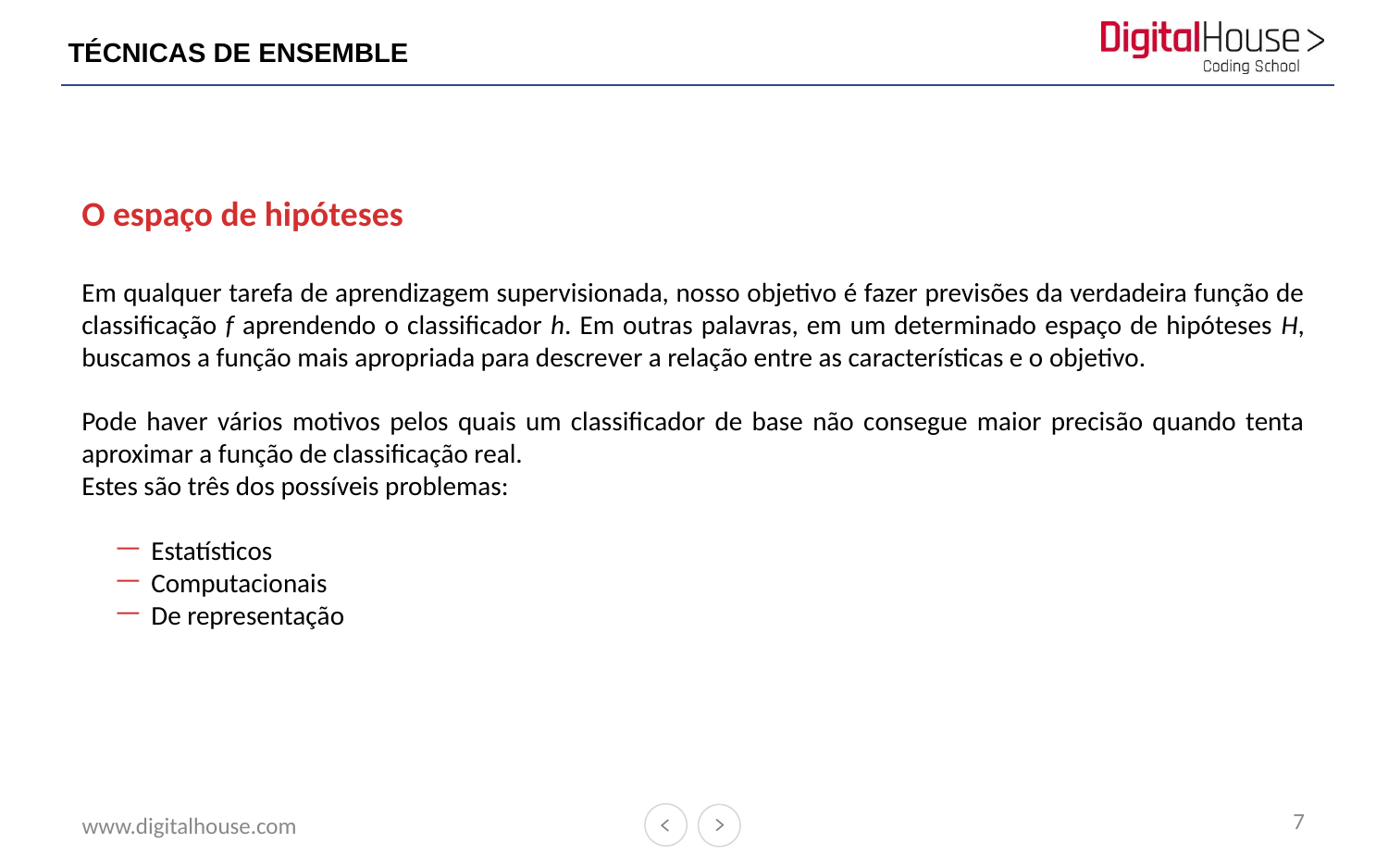

# TÉCNICAS DE ENSEMBLE
O espaço de hipóteses

Em qualquer tarefa de aprendizagem supervisionada, nosso objetivo é fazer previsões da verdadeira função de classificação f aprendendo o classificador h. Em outras palavras, em um determinado espaço de hipóteses H, buscamos a função mais apropriada para descrever a relação entre as características e o objetivo.

Pode haver vários motivos pelos quais um classificador de base não consegue maior precisão quando tenta aproximar a função de classificação real.
Estes são três dos possíveis problemas:

Estatísticos
Computacionais
De representação
7